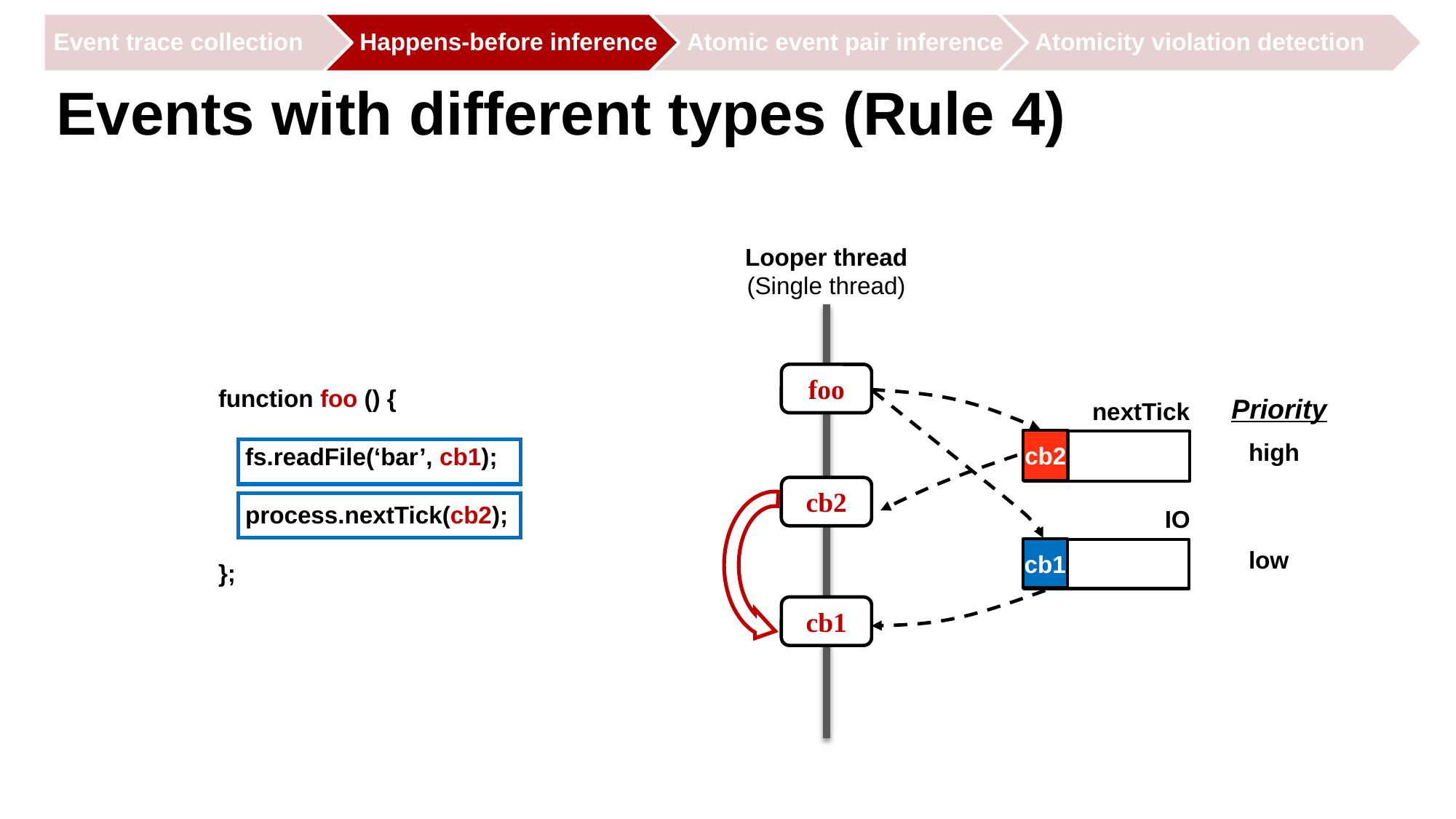

Event trace collection
Happens-before inference
Atomic event pair inference
Atomicity violation detection
# Events with different types (Rule 4)
Looper thread
(Single thread)
foo
function foo () {

    fs.readFile(‘bar’, cb1);

    process.nextTick(cb2);

};
Priority

nextTick

cb2

high

cb2

IO

cb1
low

cb1